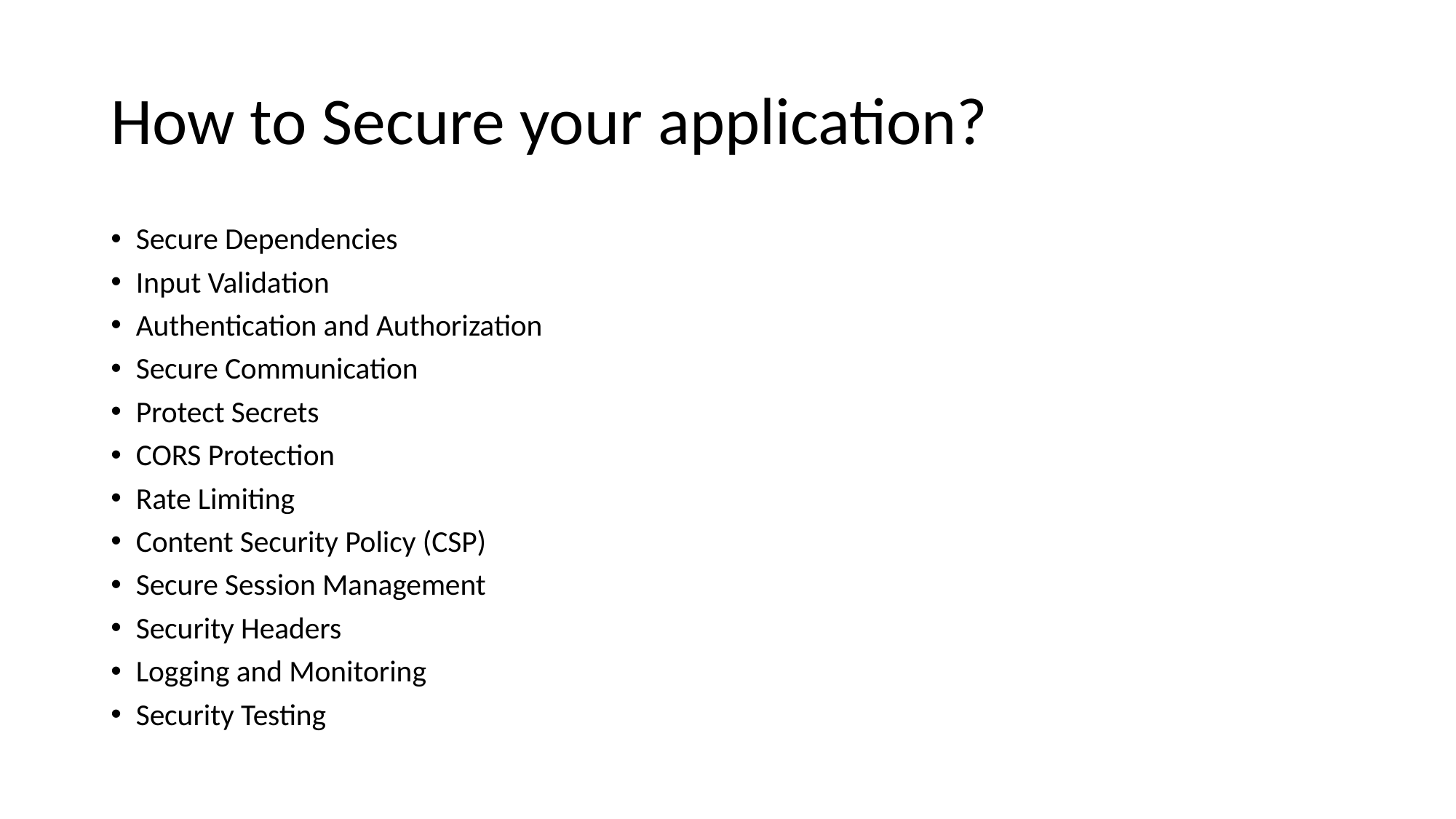

# How to Secure your application?
Secure Dependencies
Input Validation
Authentication and Authorization
Secure Communication
Protect Secrets
CORS Protection
Rate Limiting
Content Security Policy (CSP)
Secure Session Management
Security Headers
Logging and Monitoring
Security Testing